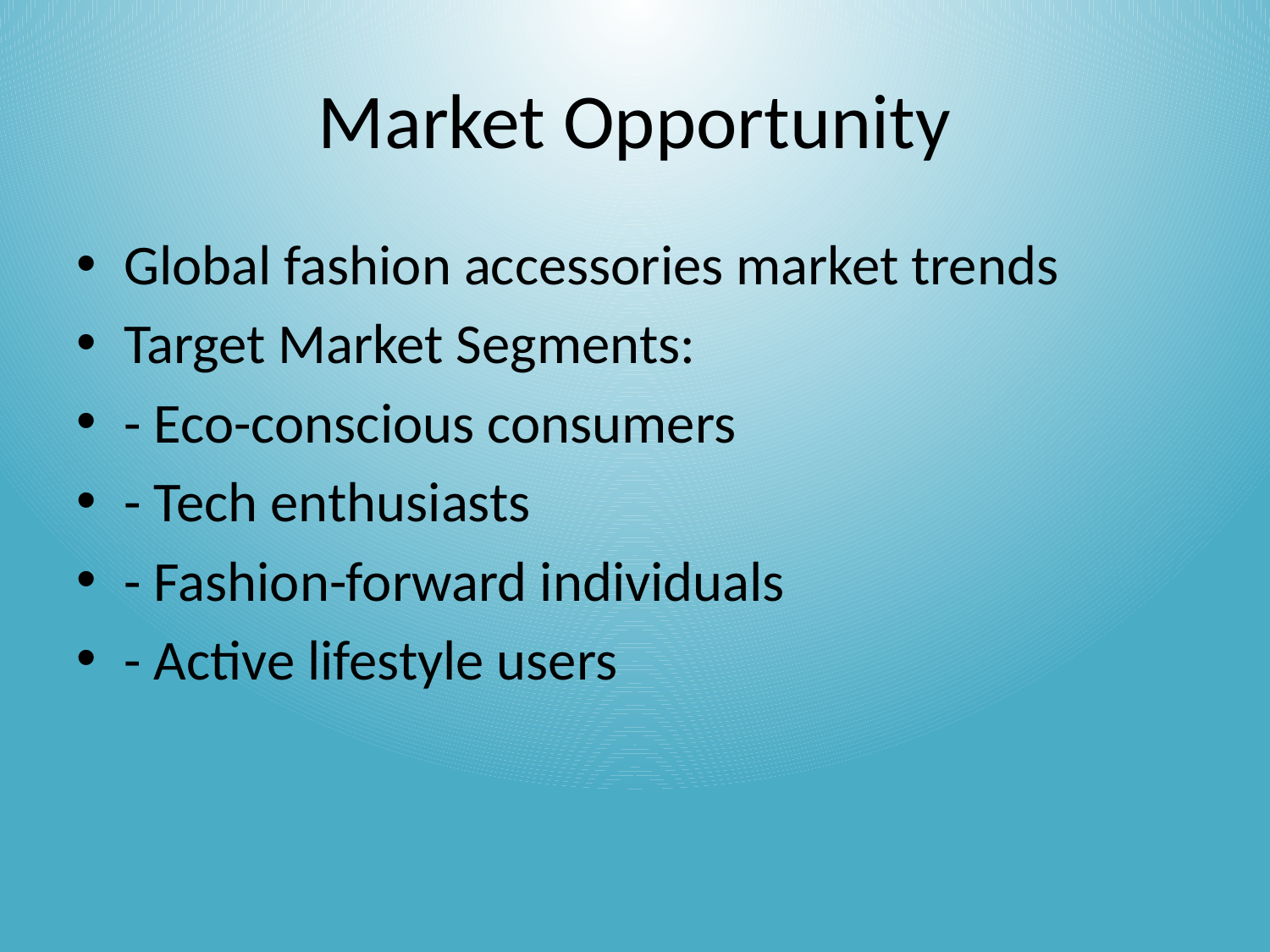

# Market Opportunity
Global fashion accessories market trends
Target Market Segments:
- Eco-conscious consumers
- Tech enthusiasts
- Fashion-forward individuals
- Active lifestyle users